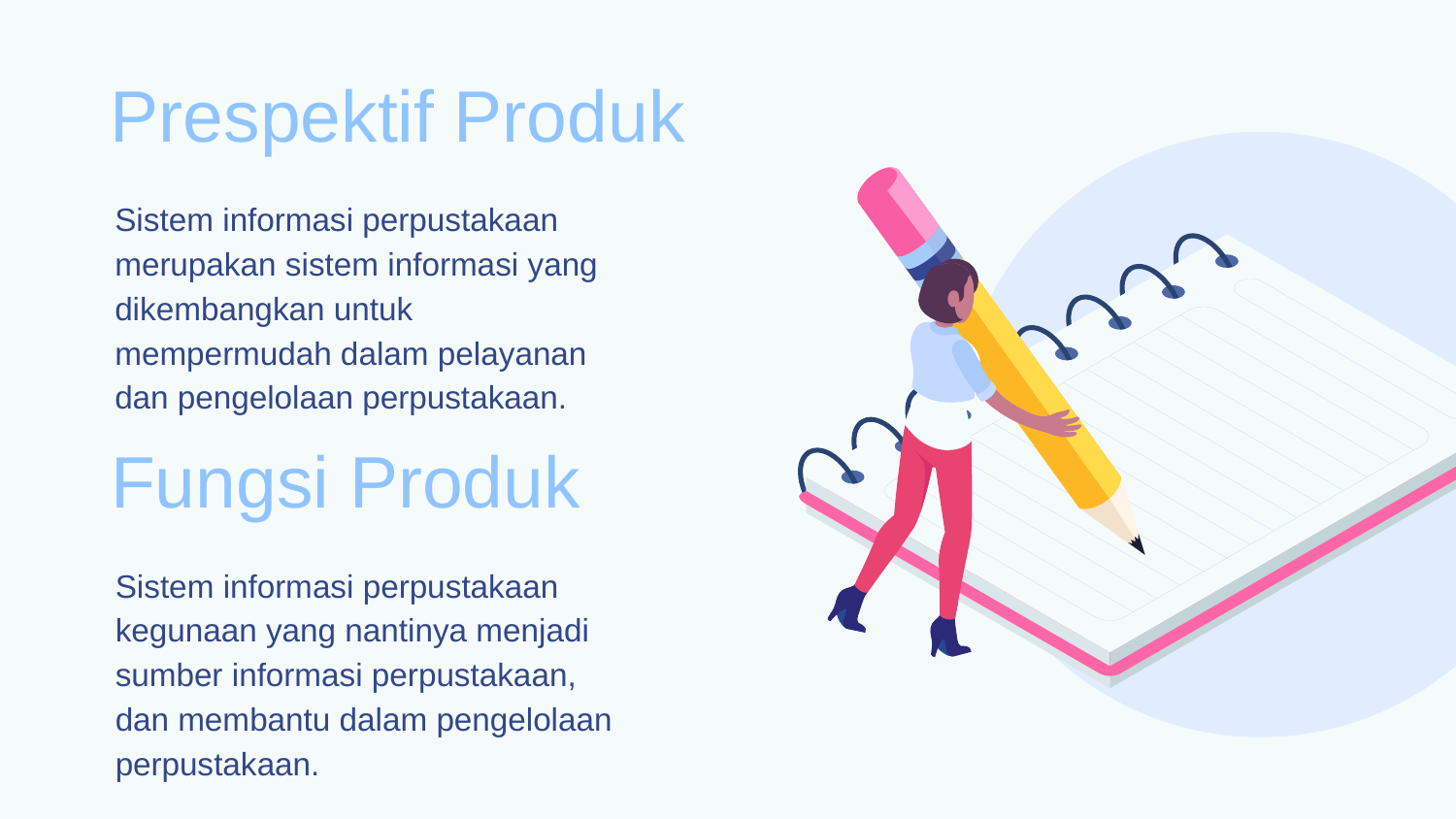

# Prespektif Produk

Sistem informasi perpustakaan merupakan sistem informasi yang dikembangkan untuk mempermudah dalam pelayanan dan pengelolaan perpustakaan.
Fungsi Produk
Sistem informasi perpustakaan kegunaan yang nantinya menjadi sumber informasi perpustakaan, dan membantu dalam pengelolaan perpustakaan.